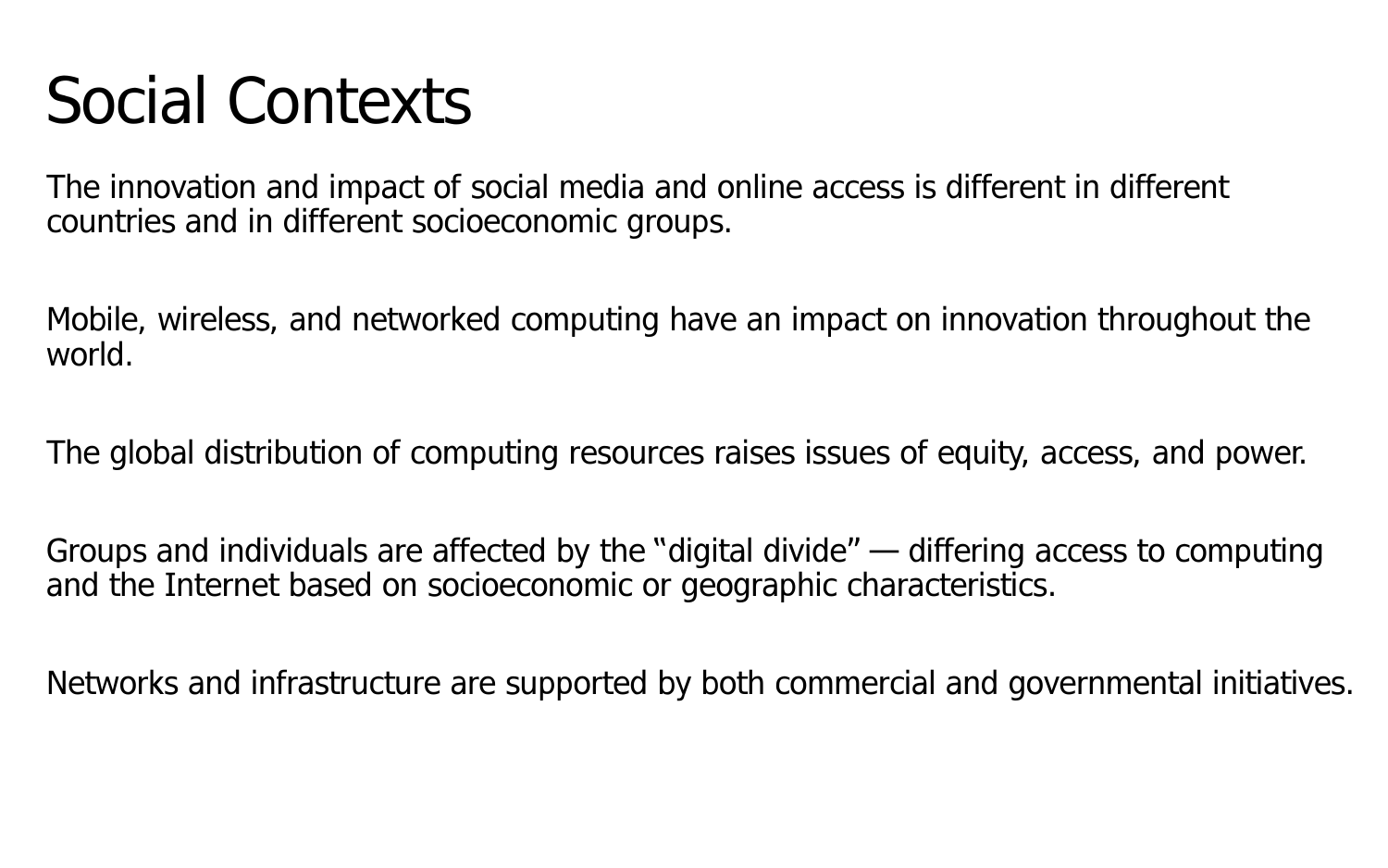

# Social Contexts
The innovation and impact of social media and online access is different in different countries and in different socioeconomic groups.

Mobile, wireless, and networked computing have an impact on innovation throughout the world.

The global distribution of computing resources raises issues of equity, access, and power.

Groups and individuals are affected by the “digital divide” — differing access to computing and the Internet based on socioeconomic or geographic characteristics.

Networks and infrastructure are supported by both commercial and governmental initiatives.